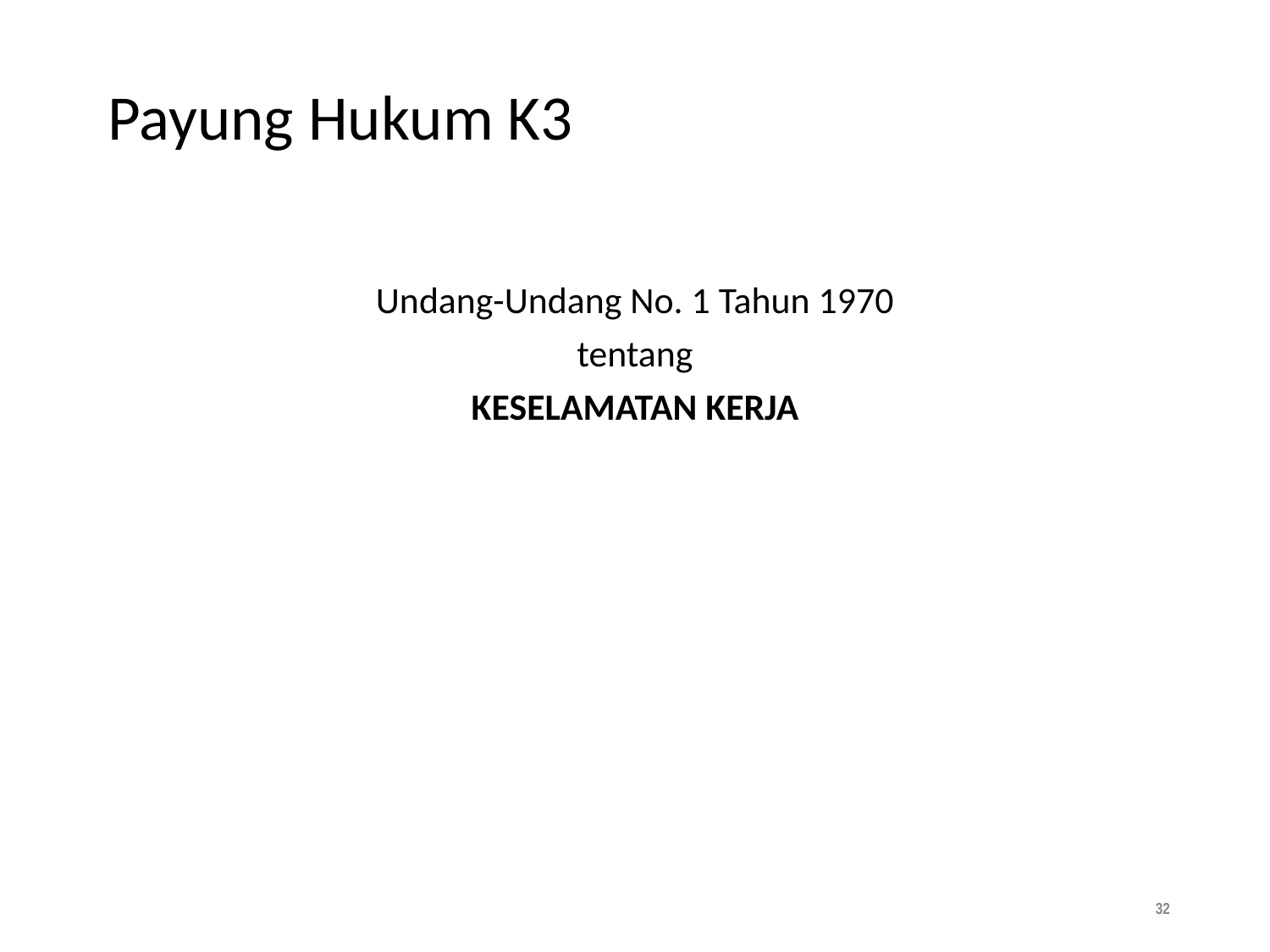

# Payung Hukum K3
Undang-Undang No. 1 Tahun 1970
tentang
KESELAMATAN KERJA
32